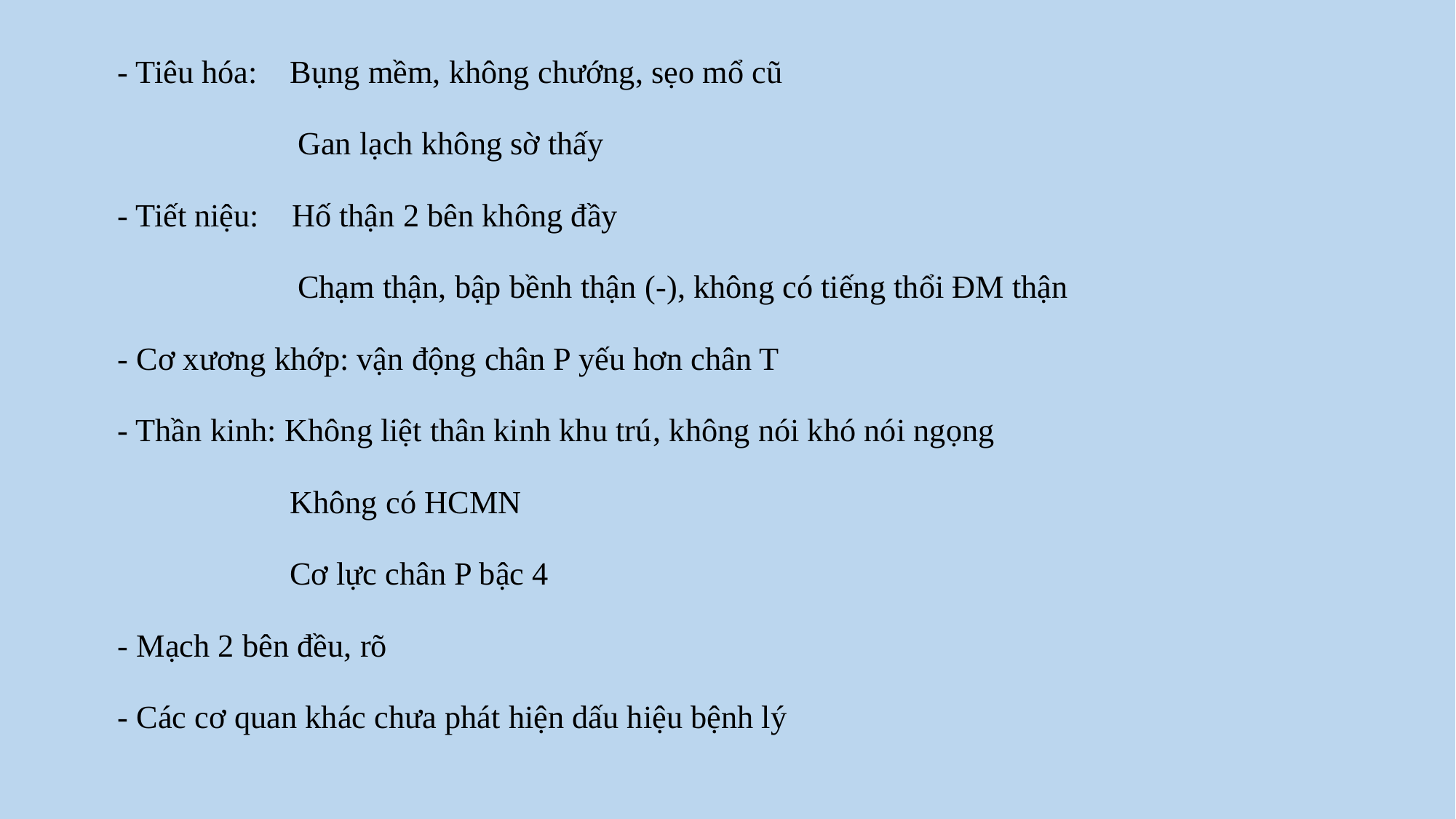

- Tiêu hóa:    Bụng mềm, không chướng, sẹo mổ cũ
                      Gan lạch không sờ thấy
- Tiết niệu:    Hố thận 2 bên không đầy
                      Chạm thận, bập bềnh thận (-), không có tiếng thổi ĐM thận
- Cơ xương khớp: vận động chân P yếu hơn chân T
- Thần kinh: Không liệt thân kinh khu trú, không nói khó nói ngọng
                     Không có HCMN
                     Cơ lực chân P bậc 4
- Mạch 2 bên đều, rõ
- Các cơ quan khác chưa phát hiện dấu hiệu bệnh lý